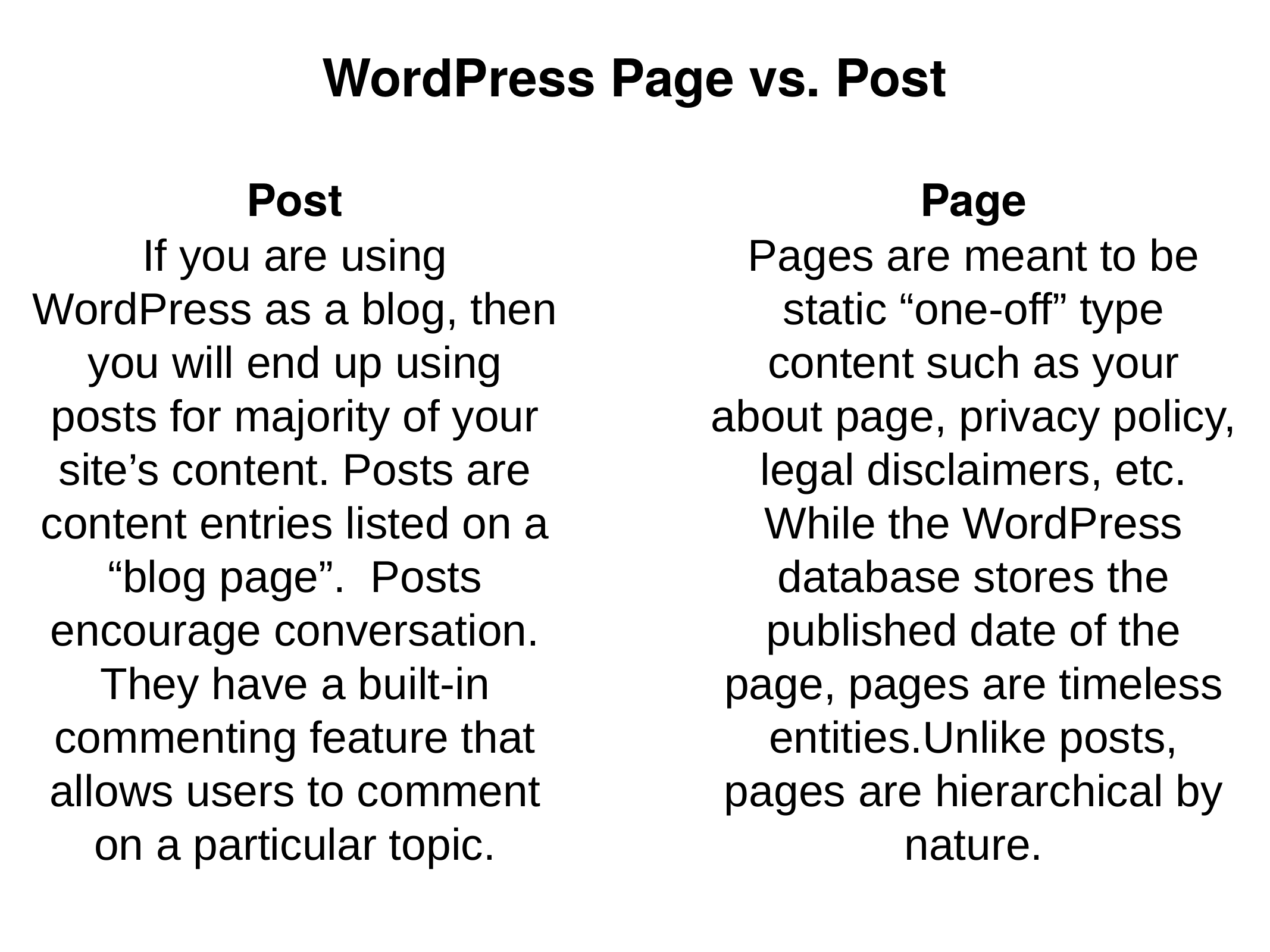

WordPress Page vs. Post
Post
Page
If you are using WordPress as a blog, then you will end up using posts for majority of your site’s content. Posts are content entries listed on a “blog page”.  Posts encourage conversation. They have a built-in commenting feature that allows users to comment on a particular topic.
Pages are meant to be static “one-off” type content such as your about page, privacy policy, legal disclaimers, etc. While the WordPress database stores the published date of the page, pages are timeless entities.Unlike posts, pages are hierarchical by nature.